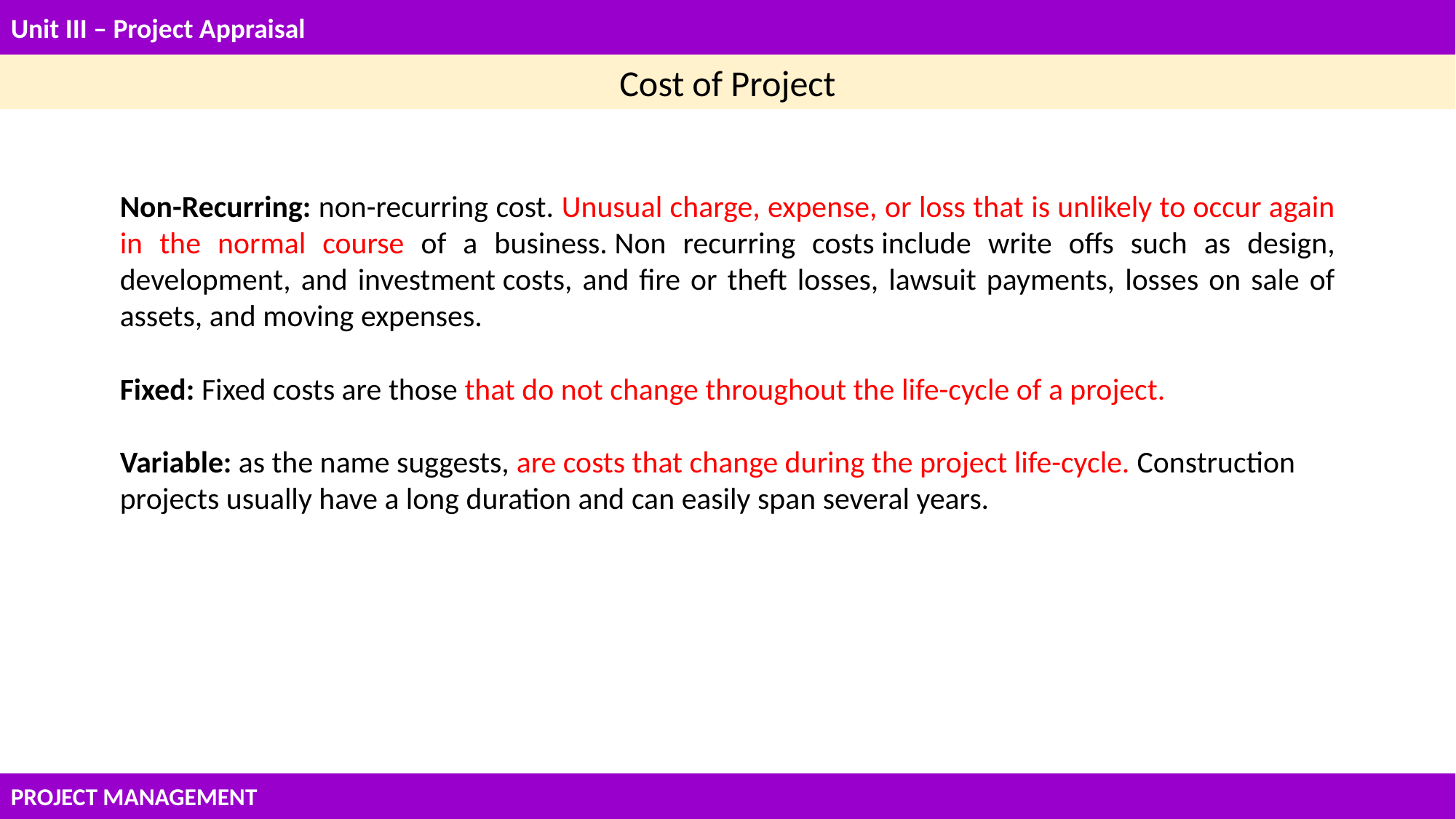

Unit III – Project Appraisal
Cost of Project
Non-Recurring: non-recurring cost. Unusual charge, expense, or loss that is unlikely to occur again in the normal course of a business. Non recurring costs include write offs such as design, development, and investment costs, and fire or theft losses, lawsuit payments, losses on sale of assets, and moving expenses.

Fixed: Fixed costs are those that do not change throughout the life-cycle of a project.

Variable: as the name suggests, are costs that change during the project life-cycle. Construction projects usually have a long duration and can easily span several years.
PROJECT MANAGEMENT